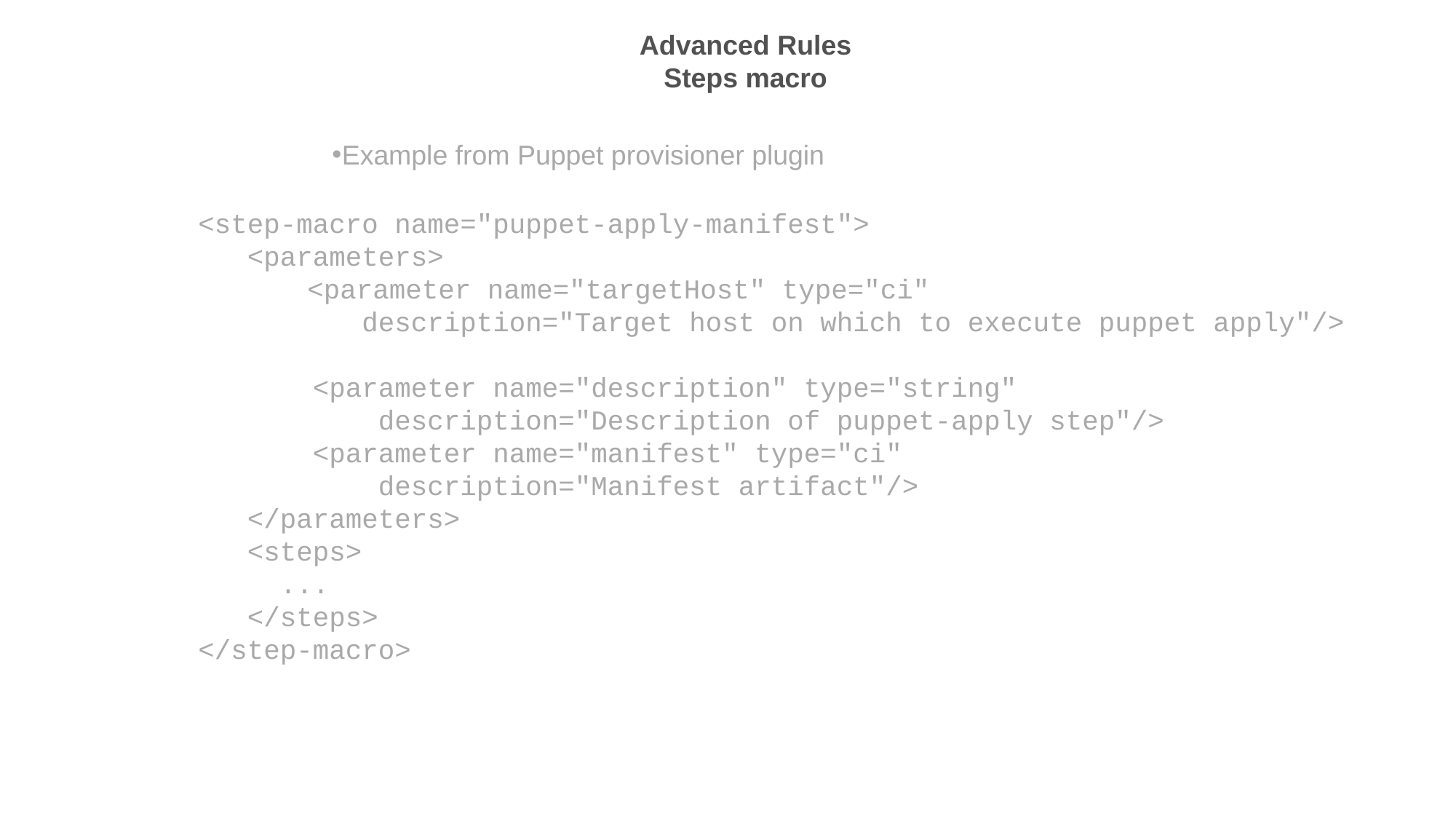

Advanced Rules
Steps macro

Example from Puppet provisioner plugin
<step-macro name="puppet-apply-manifest">
   <parameters>
	<parameter name="targetHost" type="ci"
          description="Target host on which to execute puppet apply"/>
       <parameter name="description" type="string"
           description="Description of puppet-apply step"/>
       <parameter name="manifest" type="ci"
           description="Manifest artifact"/>
   </parameters>
   <steps>
     ...
   </steps>
</step-macro>